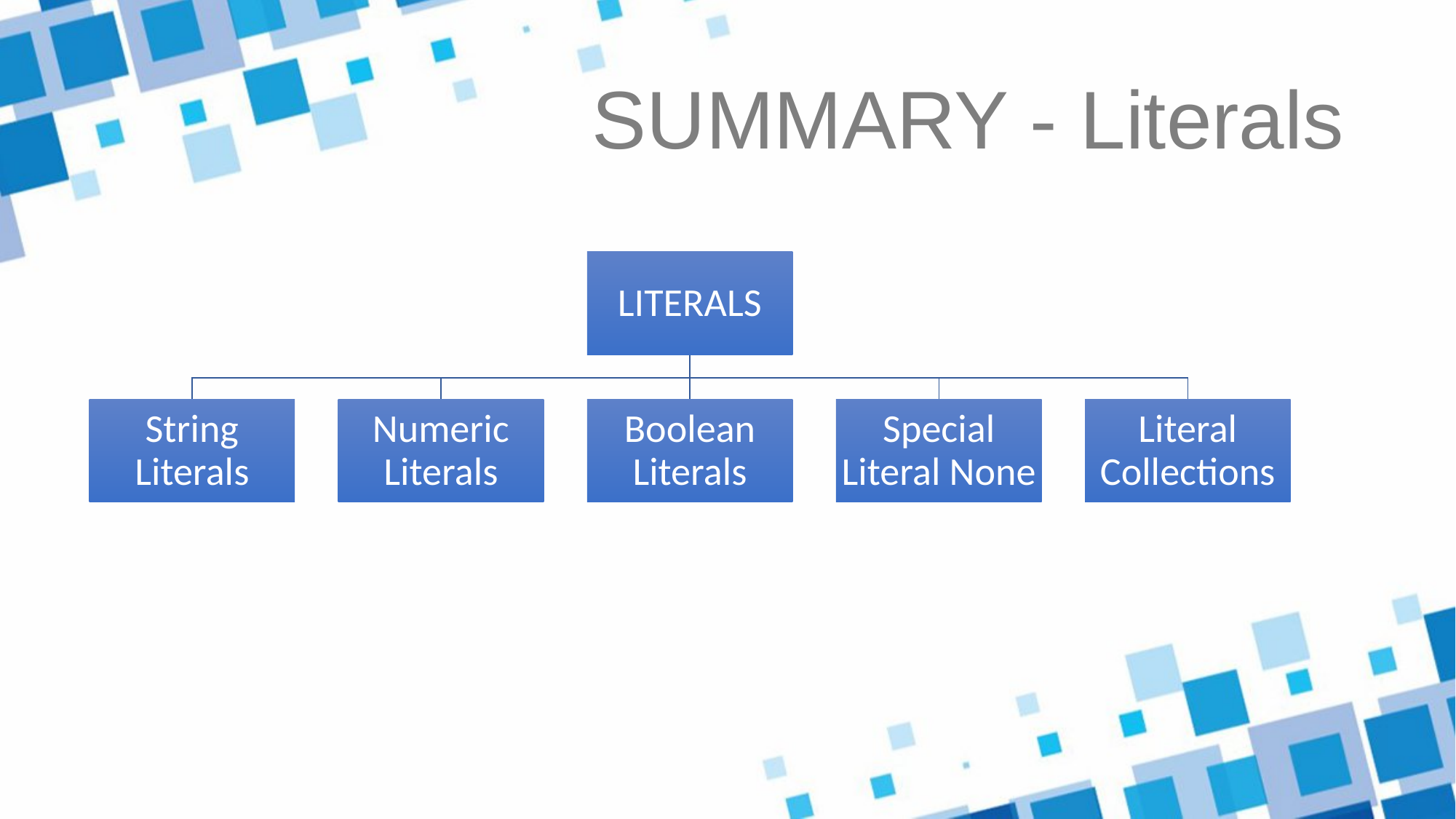

# SUMMARY - Literals

LITERALS

String Literals

Numeric Literals

Boolean Literals

Special Literal None

Literal Collections